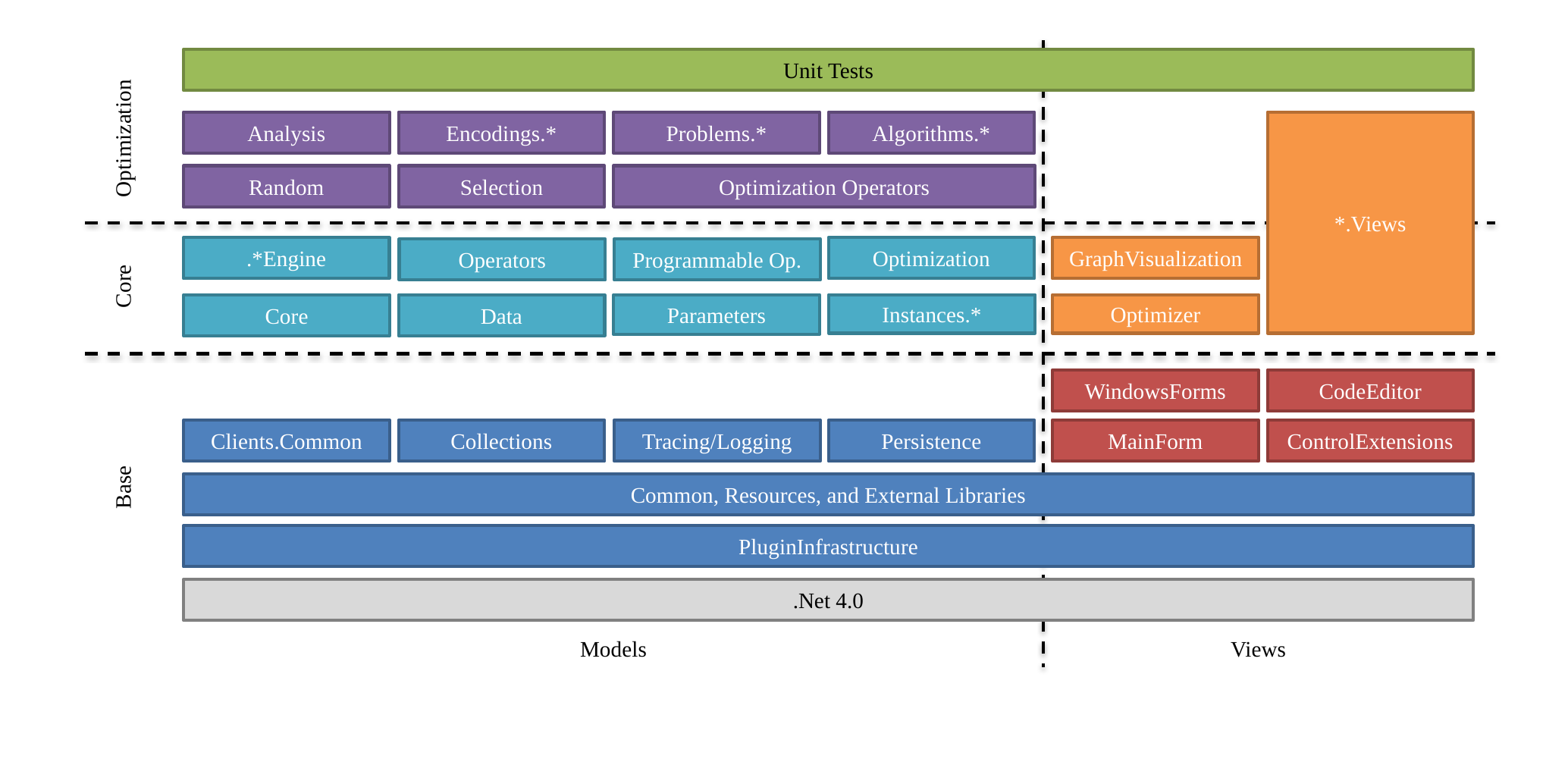

Unit Tests
Analysis
Encodings.*
Problems.*
Algorithms.*
*.Views
Optimization
Random
Selection
Optimization Operators
Optimization
GraphVisualization
.*Engine
Programmable Op.
Operators
Core
Core
Data
Parameters
Instances.*
Optimizer
WindowsForms
CodeEditor
ControlExtensions
MainForm
Clients.Common
Collections
Persistence
Tracing/Logging
Base
Common, Resources, and External Libraries
PluginInfrastructure
.Net 4.0
Models
Views